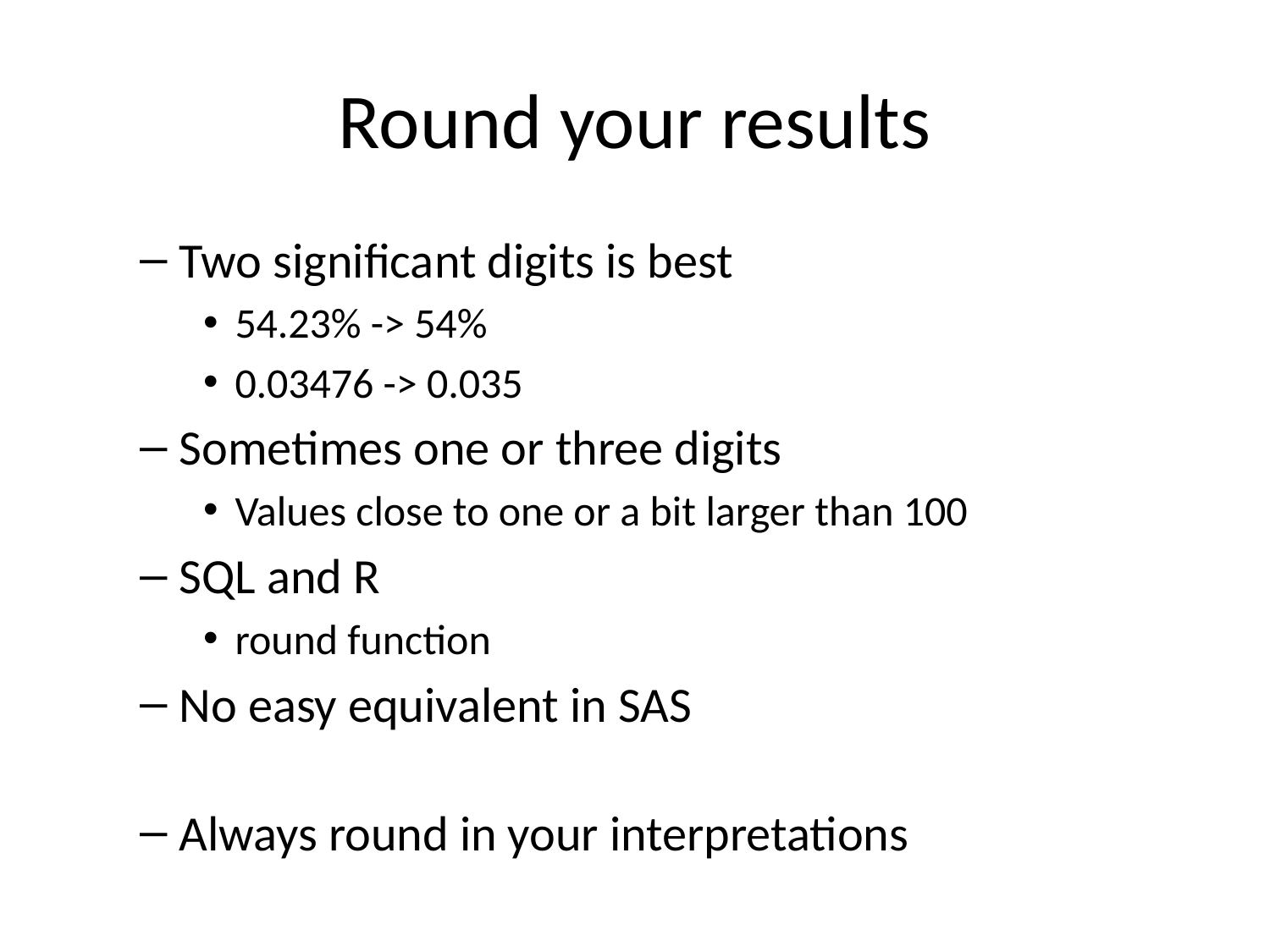

# Round your results
Two significant digits is best
54.23% -> 54%
0.03476 -> 0.035
Sometimes one or three digits
Values close to one or a bit larger than 100
SQL and R
round function
No easy equivalent in SAS
Always round in your interpretations